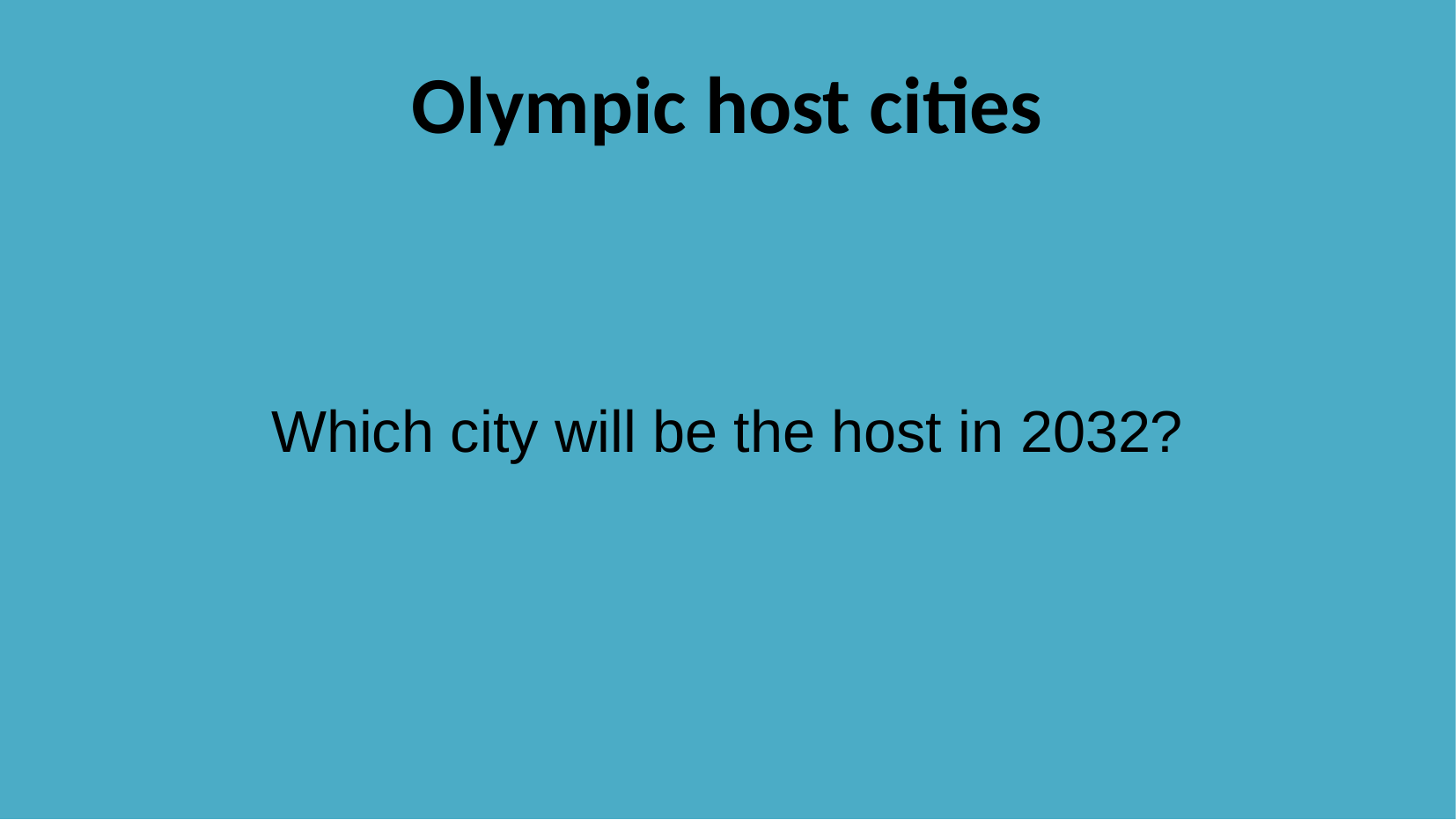

Olympic host cities
Which city will be the host in 2032?